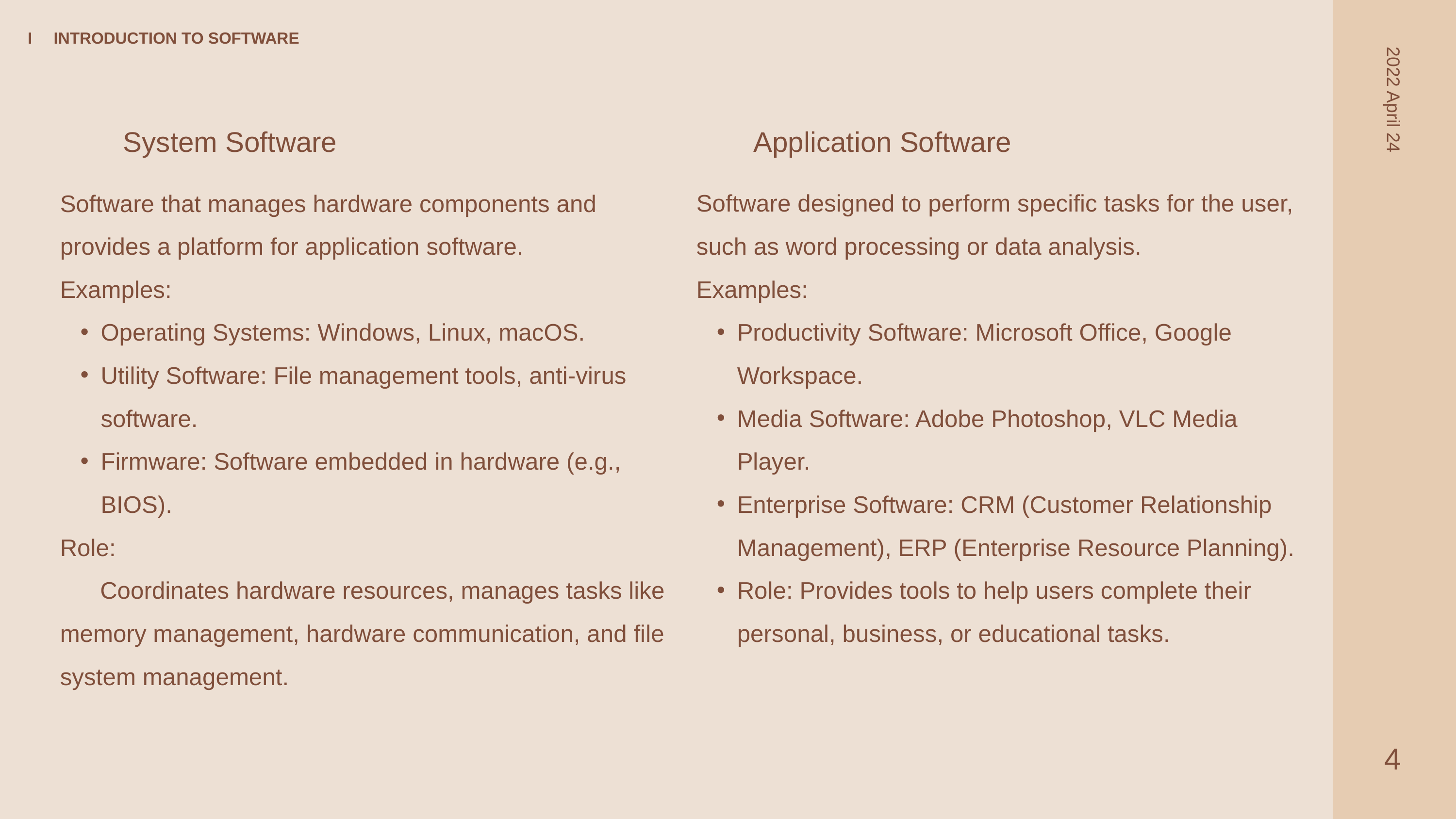

I
INTRODUCTION TO SOFTWARE
System Software
Application Software
2022 April 24
Software that manages hardware components and provides a platform for application software.
Examples:
Operating Systems: Windows, Linux, macOS.
Utility Software: File management tools, anti-virus software.
Firmware: Software embedded in hardware (e.g., BIOS).
Role:
      Coordinates hardware resources, manages tasks like memory management, hardware communication, and file system management.

Software designed to perform specific tasks for the user, such as word processing or data analysis.
Examples:
Productivity Software: Microsoft Office, Google Workspace.
Media Software: Adobe Photoshop, VLC Media Player.
Enterprise Software: CRM (Customer Relationship Management), ERP (Enterprise Resource Planning).
Role: Provides tools to help users complete their personal, business, or educational tasks.

4
2